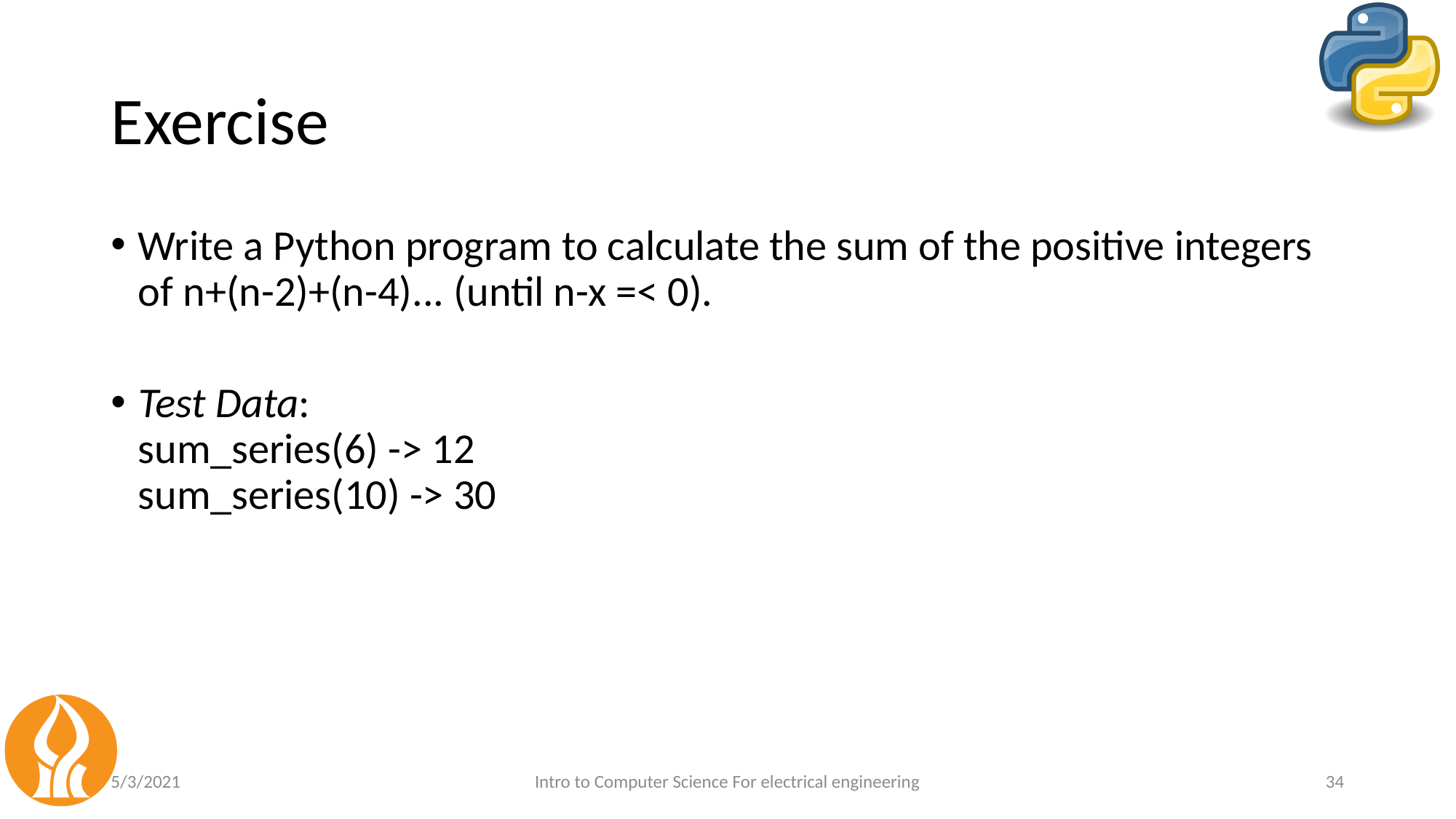

# Exercise
Write a Python program to calculate the sum of the positive integers of n+(n-2)+(n-4)... (until n-x =< 0).
Test Data:
sum_series(6) -> 12
sum_series(10) -> 30
5/3/2021
Intro to Computer Science For electrical engineering
34